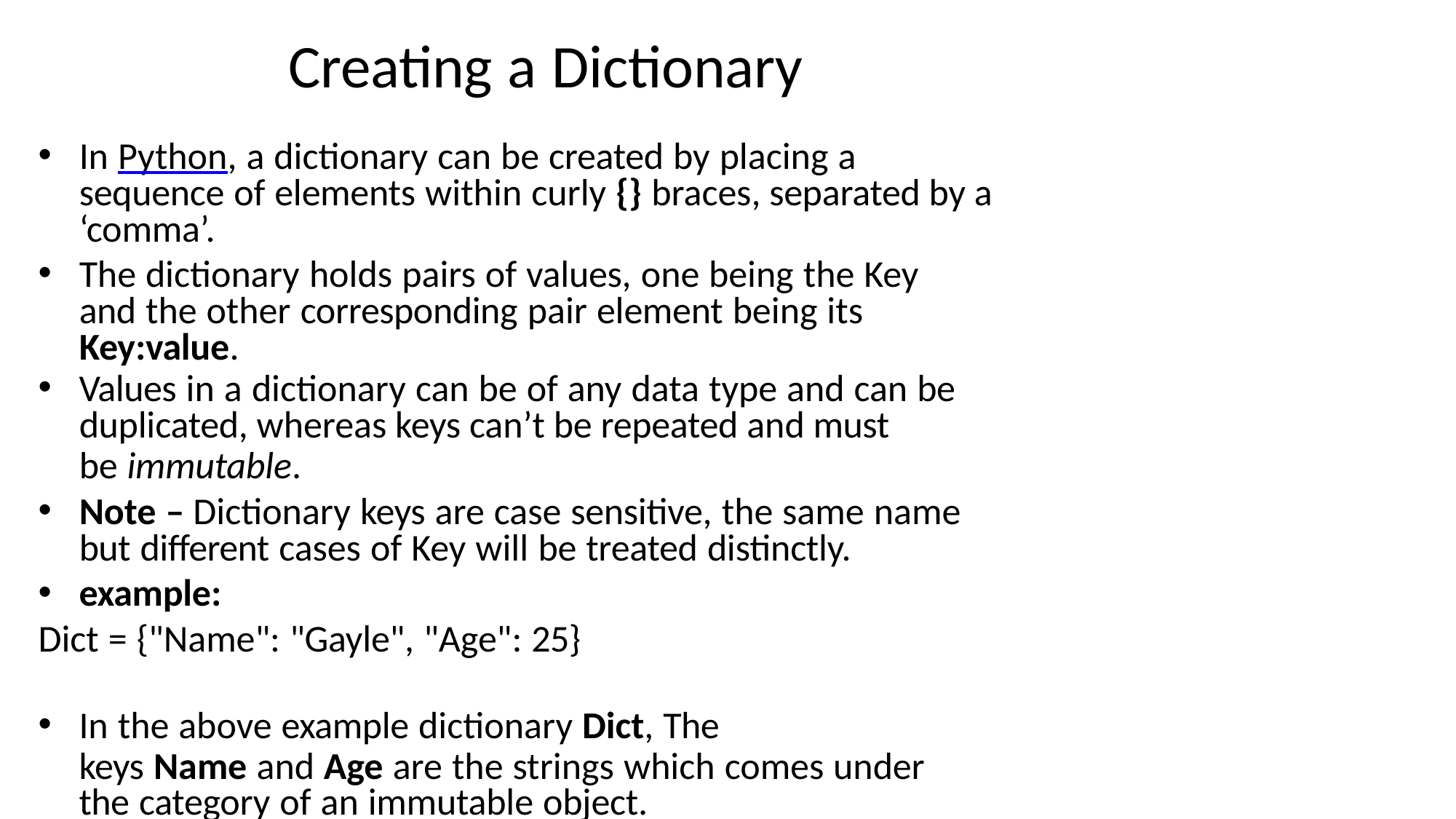

# Creating a Dictionary
In Python, a dictionary can be created by placing a sequence of elements within curly {} braces, separated by a ‘comma’.
The dictionary holds pairs of values, one being the Key and the other corresponding pair element being its Key:value.
Values in a dictionary can be of any data type and can be
duplicated, whereas keys can’t be repeated and must
be immutable.
Note – Dictionary keys are case sensitive, the same name but different cases of Key will be treated distinctly.
example:
Dict = {"Name": "Gayle", "Age": 25}
In the above example dictionary Dict, The
keys Name and Age are the strings which comes under the category of an immutable object.